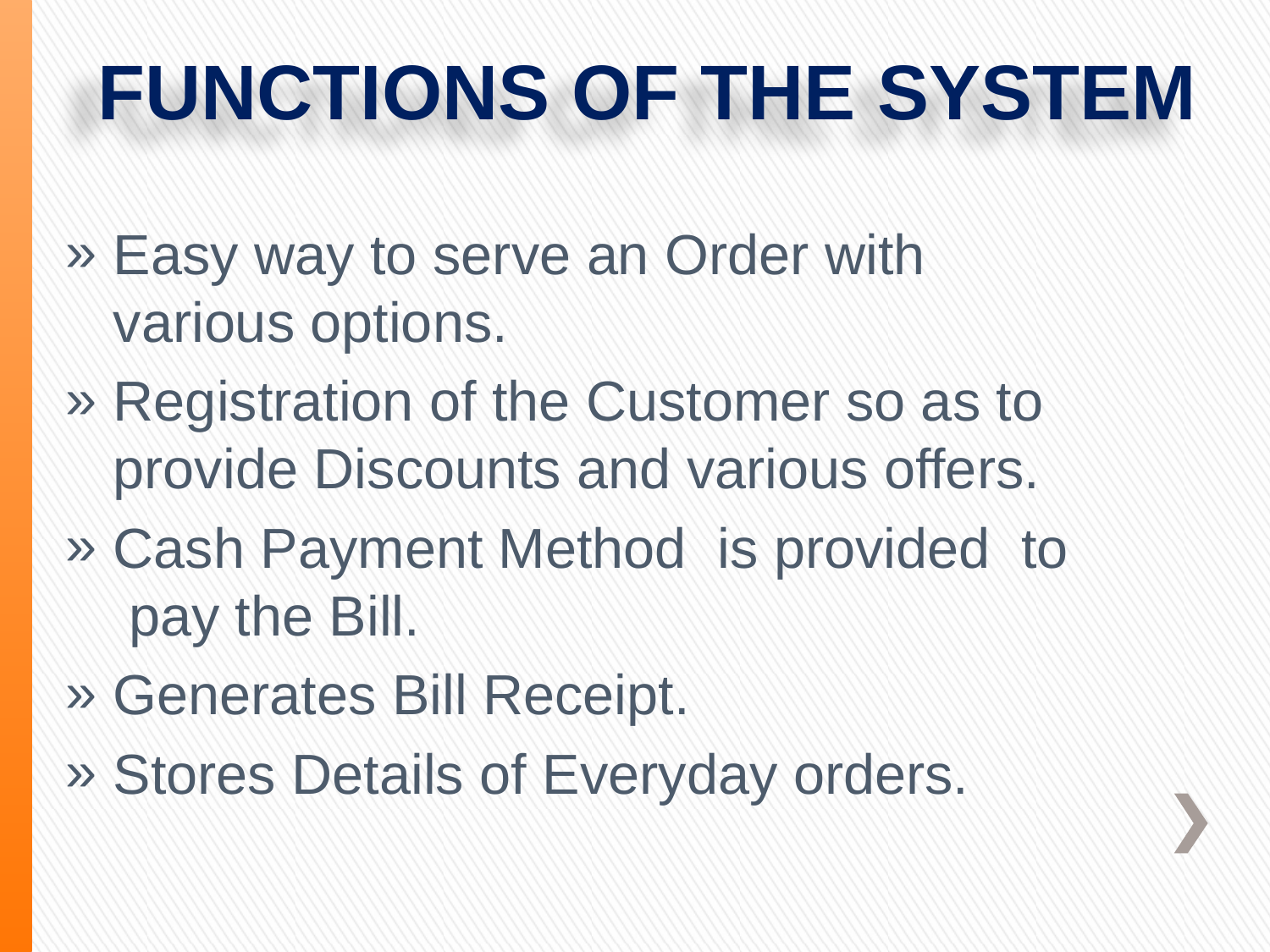

Functions of the System
Easy way to serve an Order with various options.
Registration of the Customer so as to provide Discounts and various offers.
Cash Payment Method  is provided  to  pay the Bill.
Generates Bill Receipt.
Stores Details of Everyday orders.